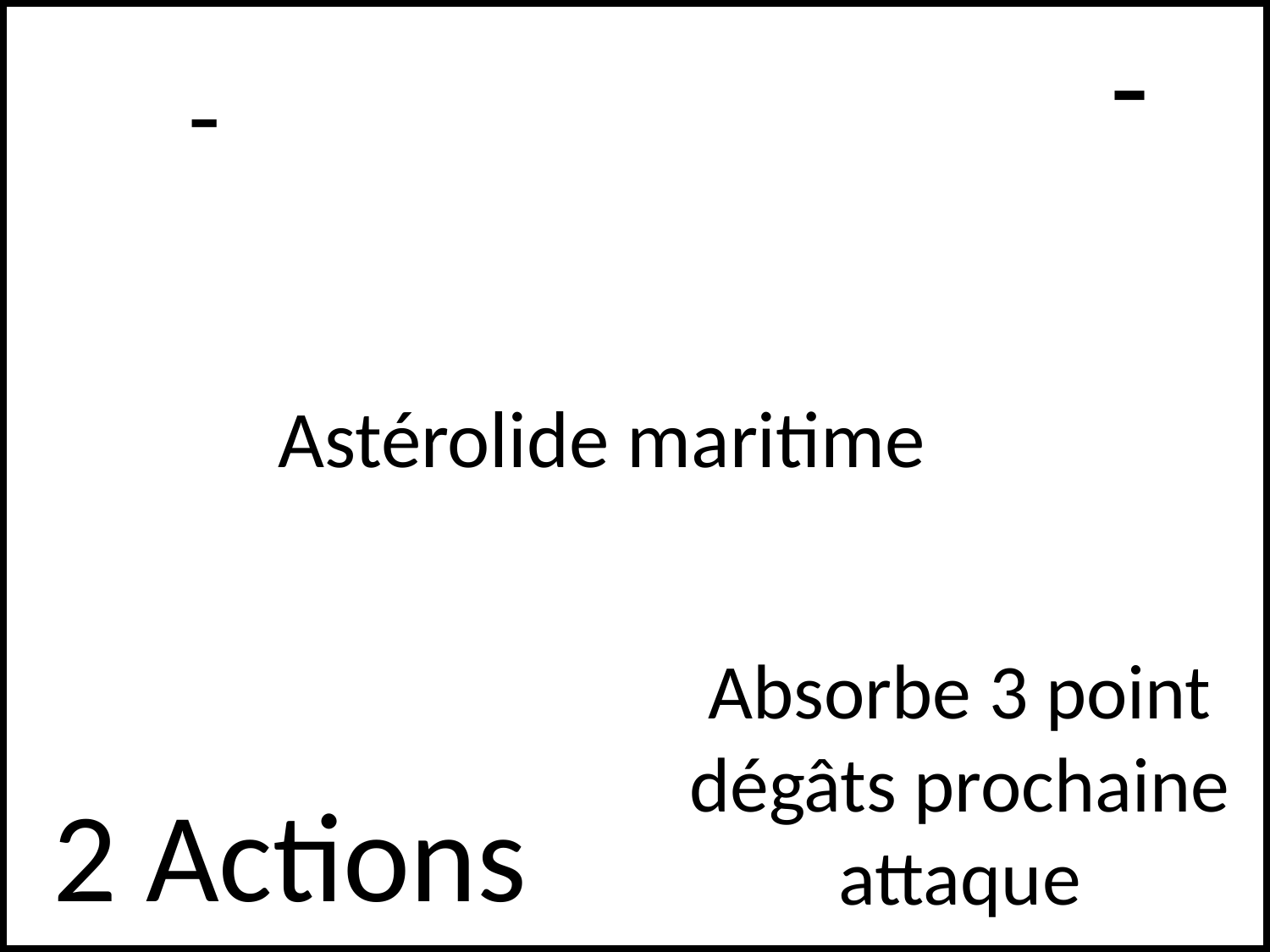

-
# -
Astérolide maritime
Absorbe 3 point dégâts prochaine attaque
2 Actions